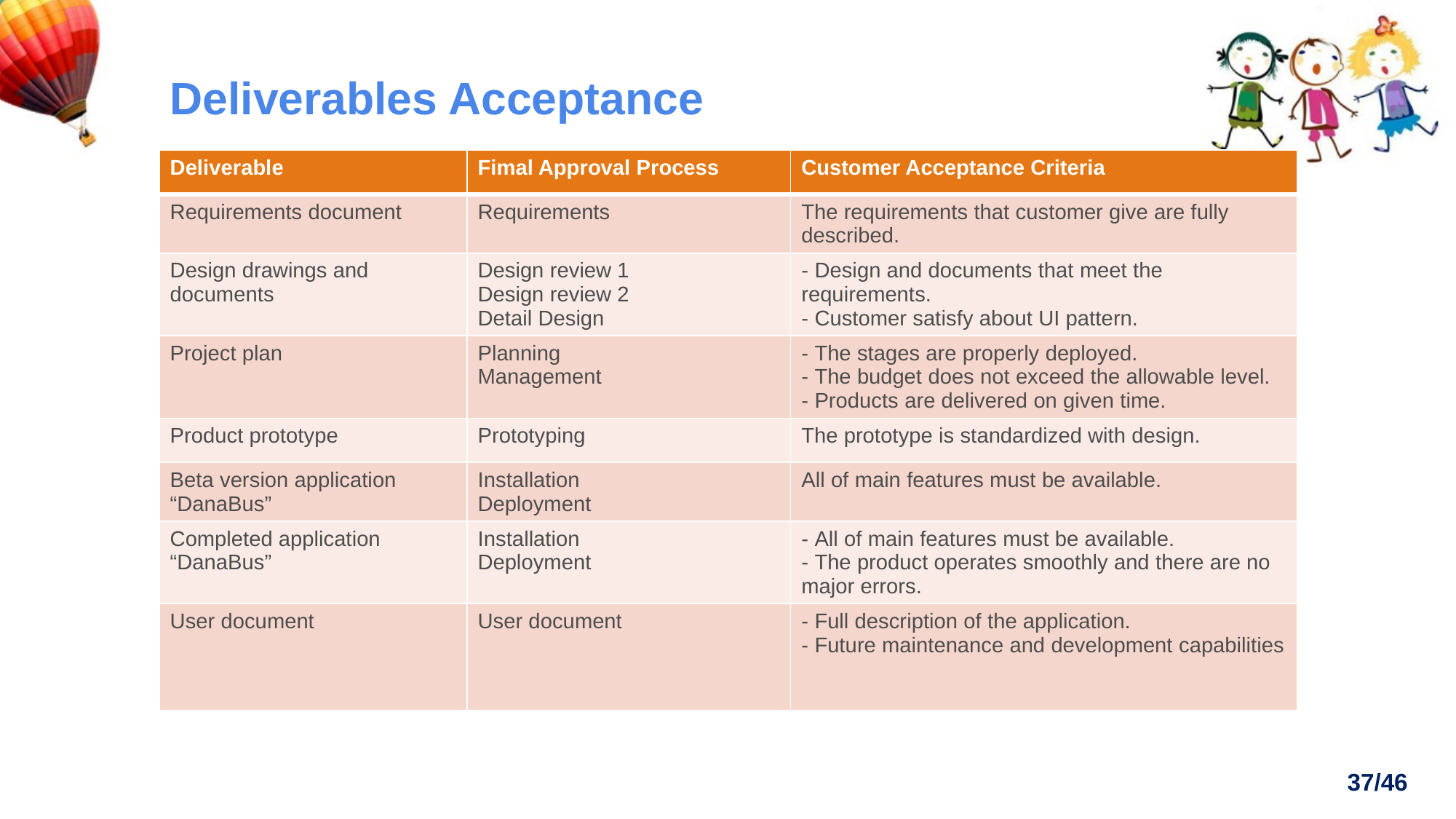

Deliverables Acceptance
| Deliverable | Fimal Approval Process | Customer Acceptance Criteria |
| --- | --- | --- |
| Requirements document | Requirements | The requirements that customer give are fully described. |
| Design drawings and documents | Design review 1 Design review 2 Detail Design | - Design and documents that meet the requirements. - Customer satisfy about UI pattern. |
| Project plan | Planning Management | - The stages are properly deployed. - The budget does not exceed the allowable level. - Products are delivered on given time. |
| Product prototype | Prototyping | The prototype is standardized with design. |
| Beta version application “DanaBus” | Installation Deployment | All of main features must be available. |
| Completed application “DanaBus” | Installation Deployment | - All of main features must be available. - The product operates smoothly and there are no major errors. |
| User document | User document | - Full description of the application. - Future maintenance and development capabilities |

37/46